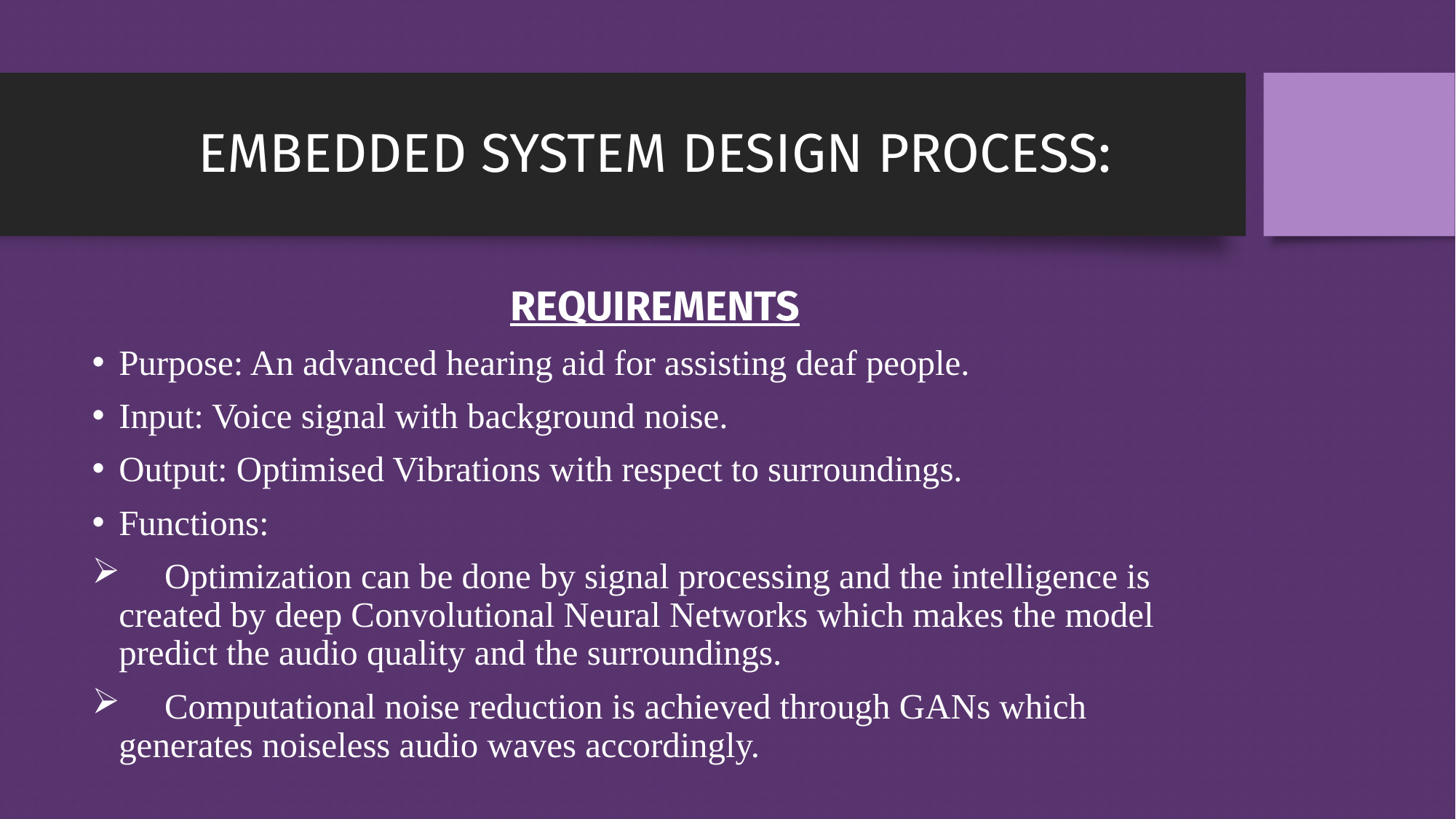

# EMBEDDED SYSTEM DESIGN PROCESS:
REQUIREMENTS
Purpose: An advanced hearing aid for assisting deaf people.
Input: Voice signal with background noise.
Output: Optimised Vibrations with respect to surroundings.
Functions:
     Optimization can be done by signal processing and the intelligence is created by deep Convolutional Neural Networks which makes the model predict the audio quality and the surroundings.
     Computational noise reduction is achieved through GANs which generates noiseless audio waves accordingly.